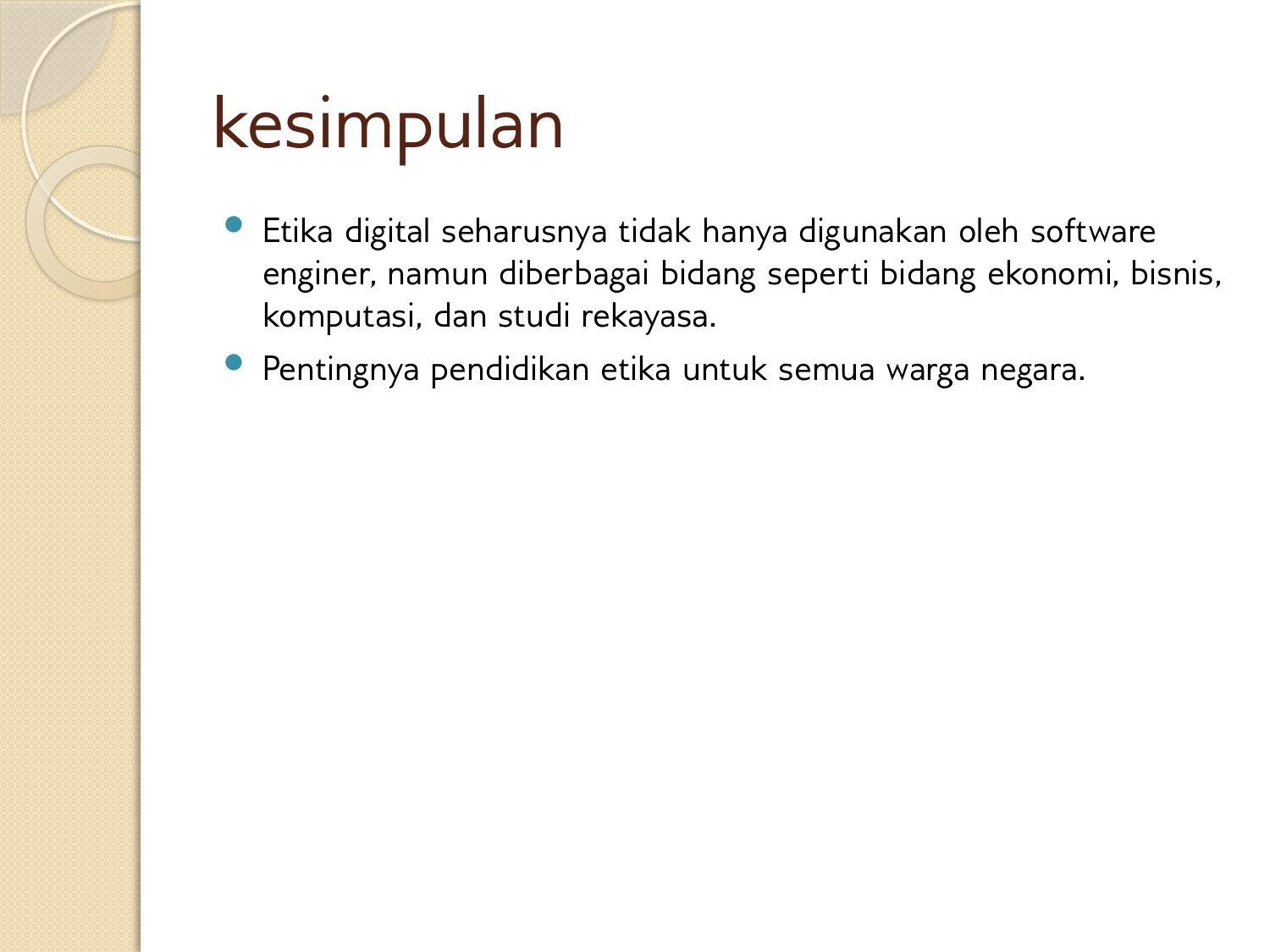

# kesimpulan
Etika digital seharusnya tidak hanya digunakan oleh software enginer, namun diberbagai bidang seperti bidang ekonomi, bisnis, komputasi, dan studi rekayasa.
Pentingnya pendidikan etika untuk semua warga negara.